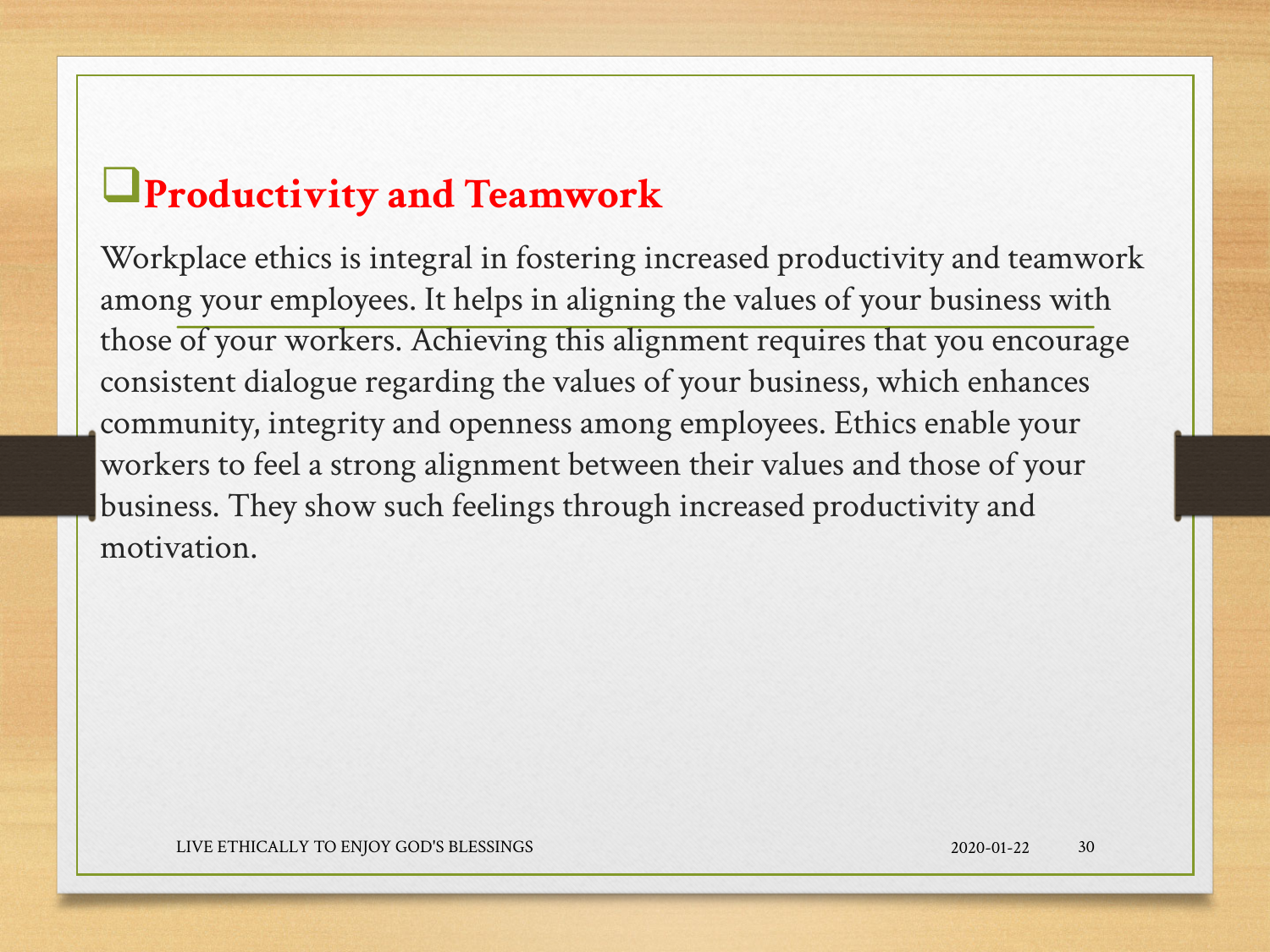

Productivity and Teamwork
Workplace ethics is integral in fostering increased productivity and teamwork among your employees. It helps in aligning the values of your business with those of your workers. Achieving this alignment requires that you encourage consistent dialogue regarding the values of your business, which enhances community, integrity and openness among employees. Ethics enable your workers to feel a strong alignment between their values and those of your business. They show such feelings through increased productivity and motivation.
LIVE ETHICALLY TO ENJOY GOD'S BLESSINGS
2020-01-22
30